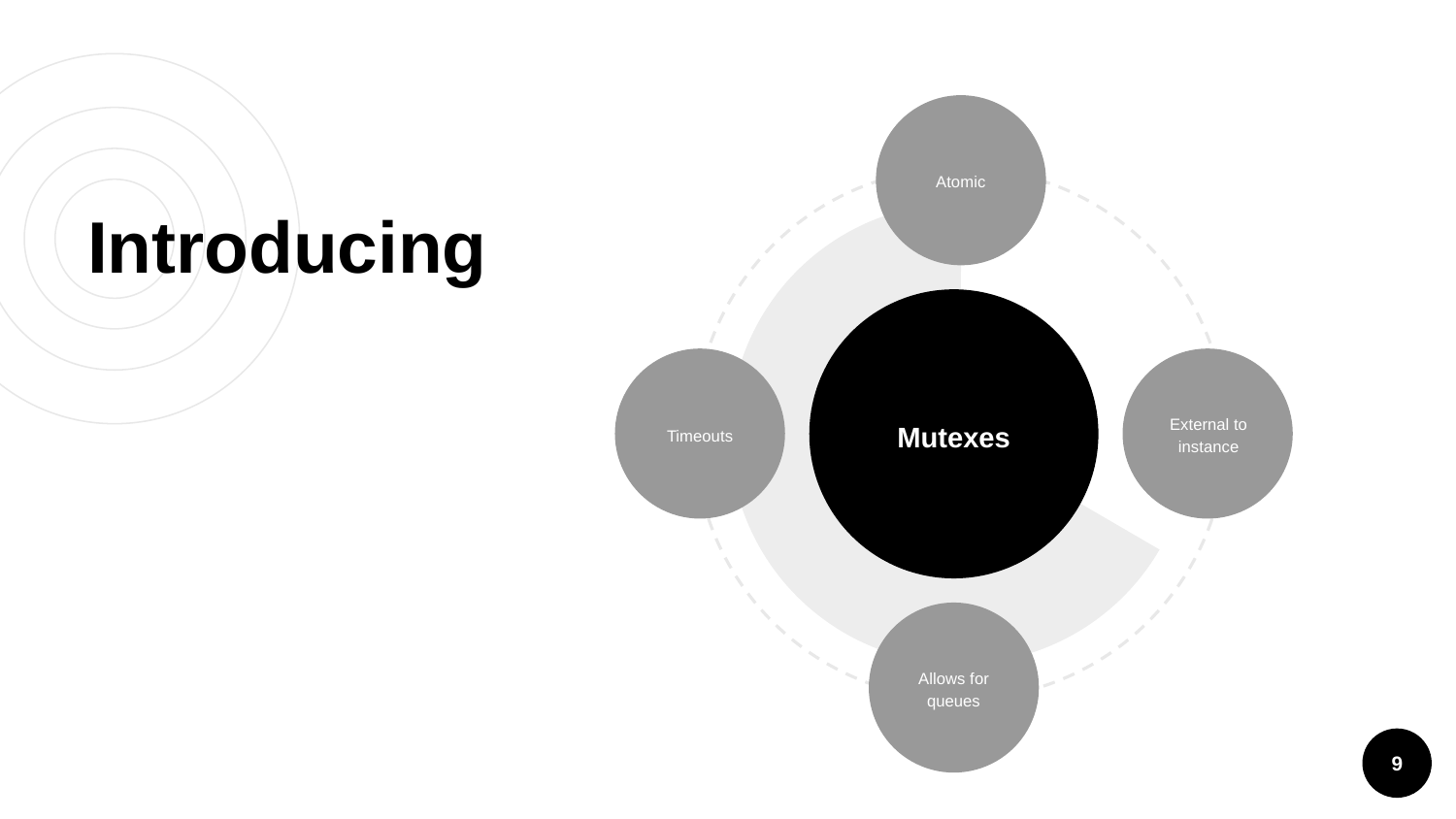

Atomic

# Introducing

Mutexes
External to instance
Timeouts

Allows for queues
9